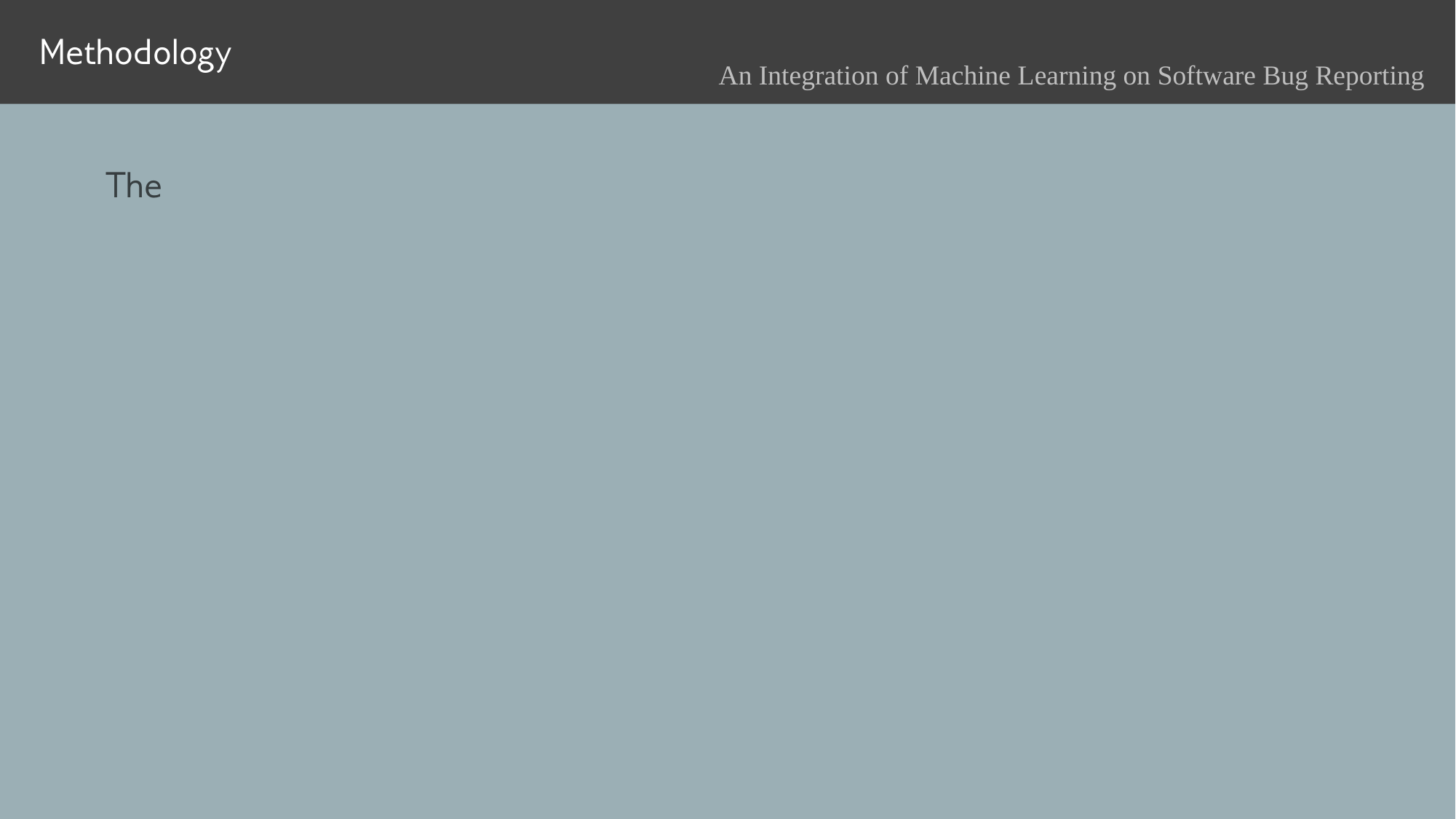

Methodology
An Integration of Machine Learning on Software Bug Reporting
The